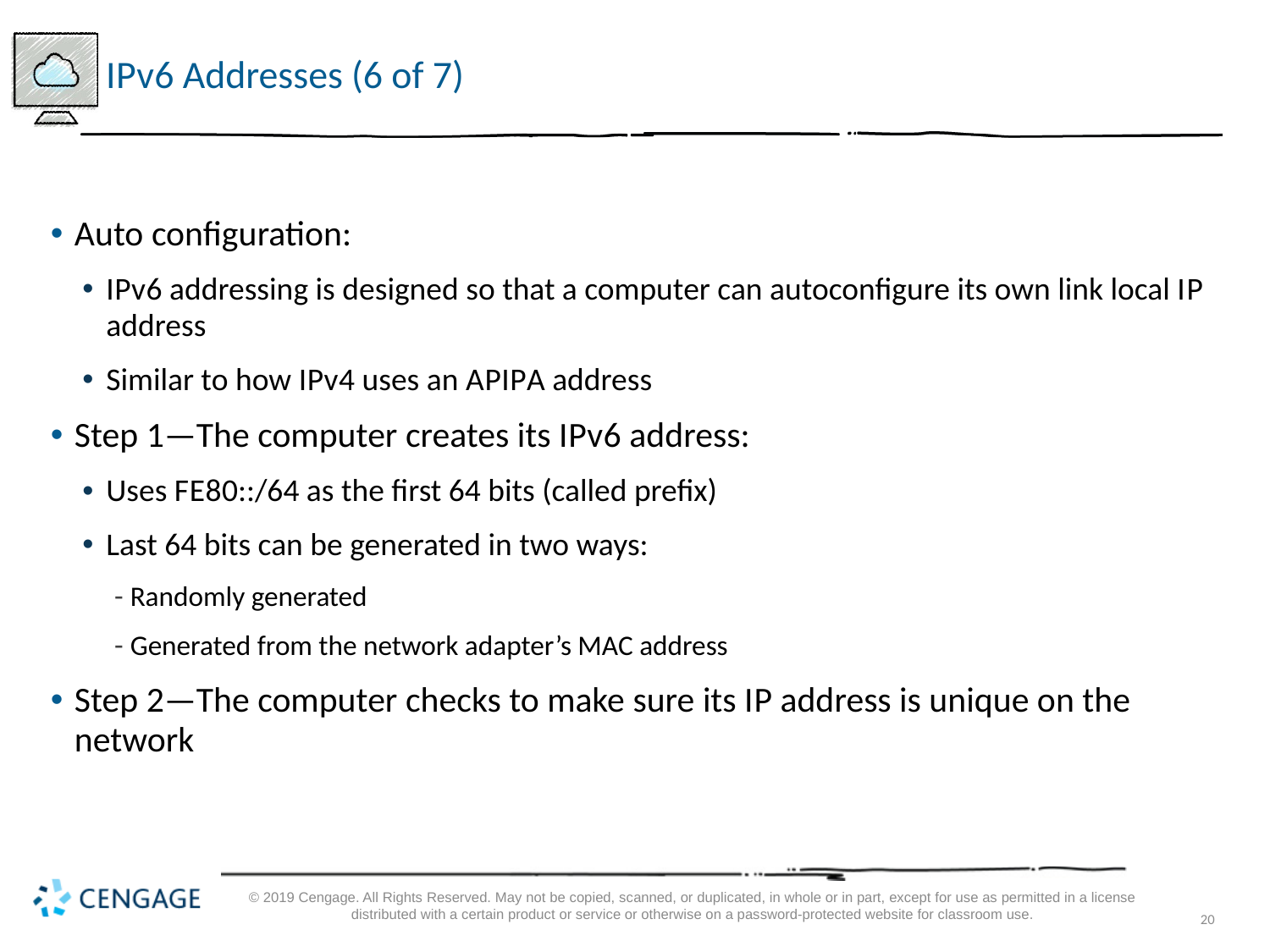

# I P v 6 Addresses (6 of 7)
Auto configuration:
I P v 6 addressing is designed so that a computer can autoconfigure its own link local I P address
Similar to how I P v 4 uses an A P I P A address
Step 1—The computer creates its I P v 6 address:
Uses F E 8 0::/64 as the first 64 bits (called prefix)
Last 64 bits can be generated in two ways:
Randomly generated
Generated from the network adapter’s MAC address
Step 2—The computer checks to make sure its I P address is unique on the network
© 2019 Cengage. All Rights Reserved. May not be copied, scanned, or duplicated, in whole or in part, except for use as permitted in a license distributed with a certain product or service or otherwise on a password-protected website for classroom use.